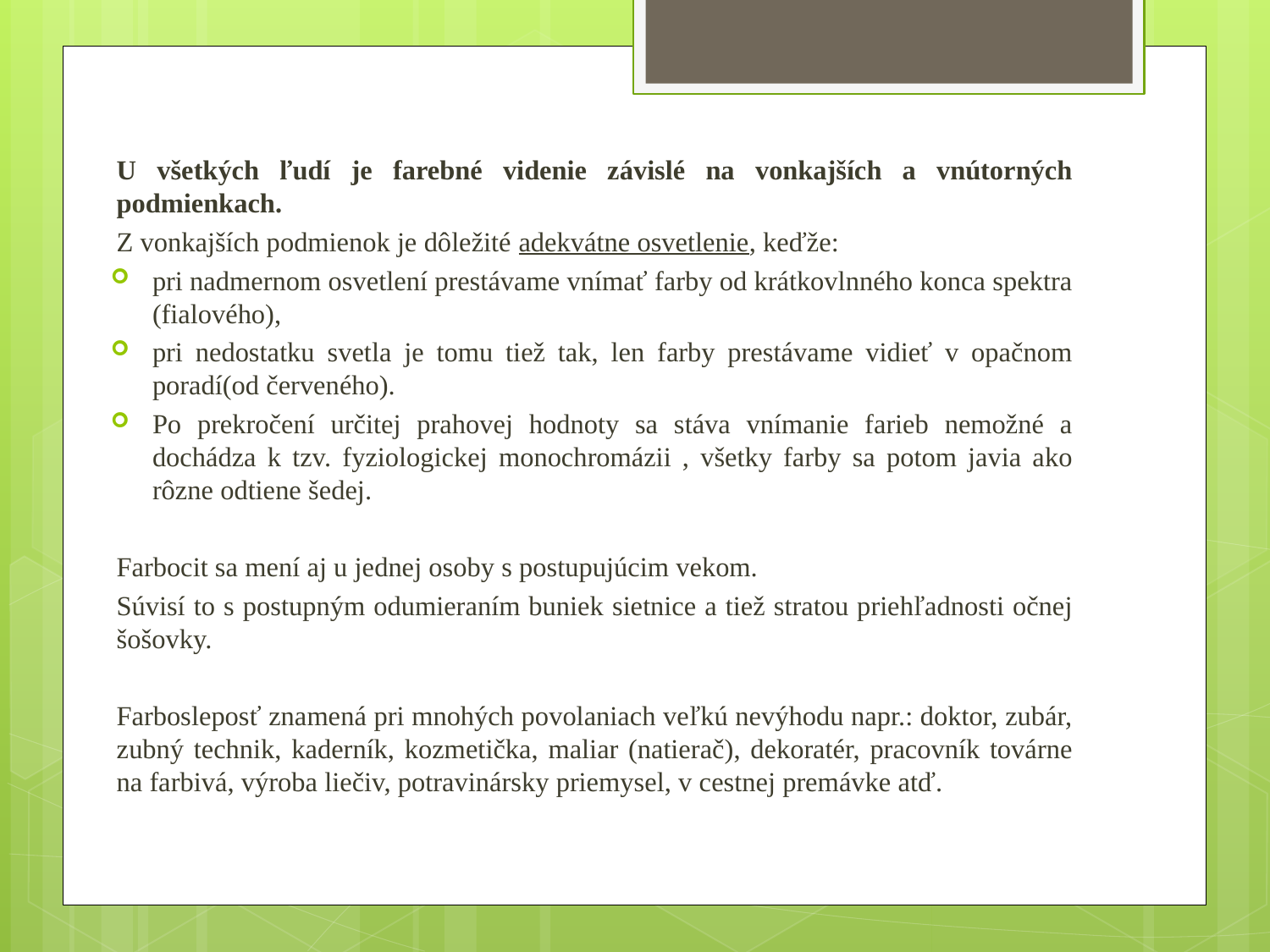

#
U všetkých ľudí je farebné videnie závislé na vonkajších a vnútorných podmienkach.
Z vonkajších podmienok je dôležité adekvátne osvetlenie, keďže:
pri nadmernom osvetlení prestávame vnímať farby od krátkovlnného konca spektra (fialového),
pri nedostatku svetla je tomu tiež tak, len farby prestávame vidieť v opačnom poradí(od červeného).
Po prekročení určitej prahovej hodnoty sa stáva vnímanie farieb nemožné a dochádza k tzv. fyziologickej monochromázii , všetky farby sa potom javia ako rôzne odtiene šedej.

Farbocit sa mení aj u jednej osoby s postupujúcim vekom.
Súvisí to s postupným odumieraním buniek sietnice a tiež stratou priehľadnosti očnej šošovky.

Farbosleposť znamená pri mnohých povolaniach veľkú nevýhodu napr.: doktor, zubár, zubný technik, kaderník, kozmetička, maliar (natierač), dekoratér, pracovník továrne na farbivá, výroba liečiv, potravinársky priemysel, v cestnej premávke atď.